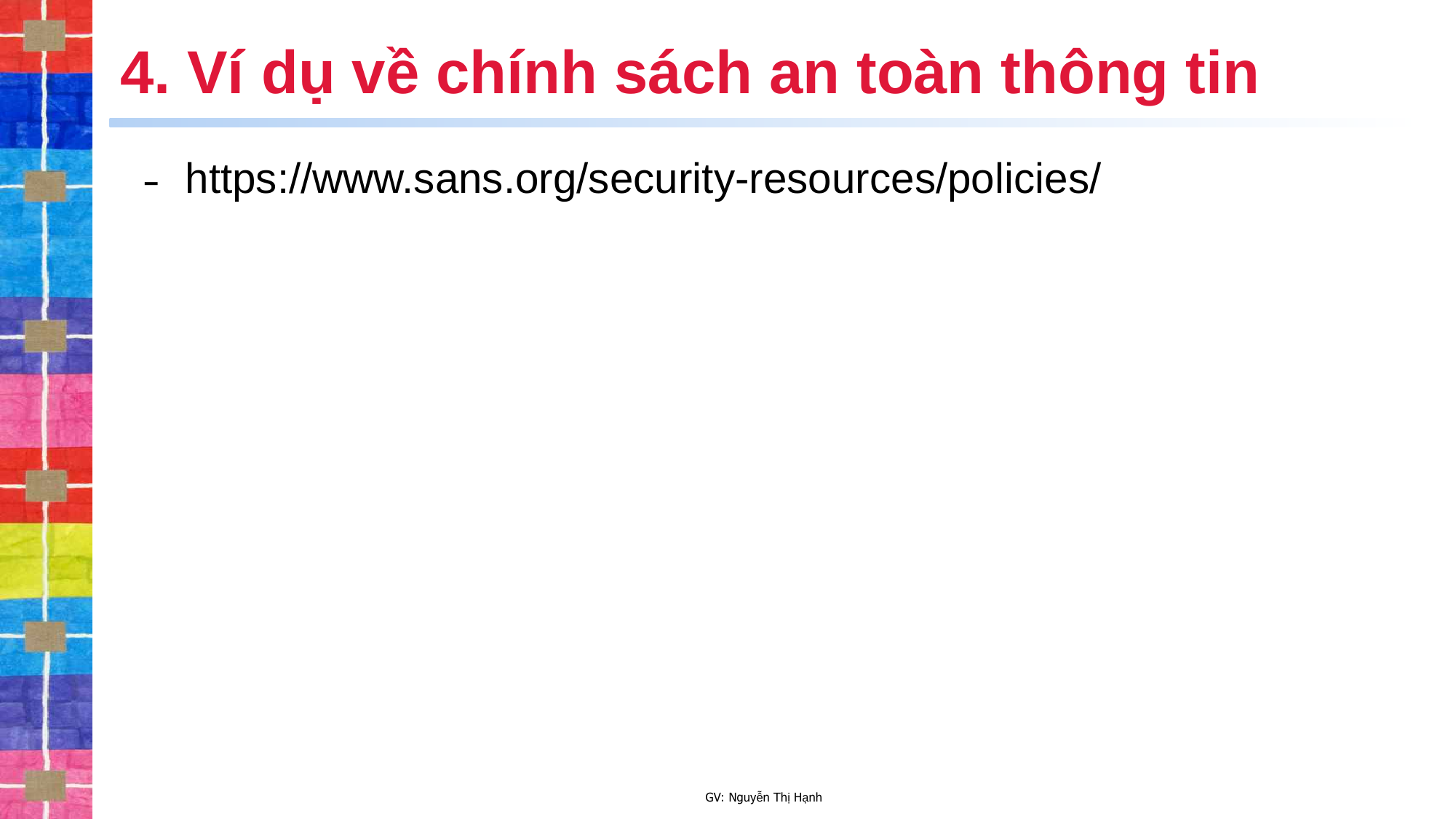

# 4. Ví dụ về chính sách an toàn thông tin
https://www.sans.org/security-resources/policies/
GV: Nguyễn Thị Hạnh